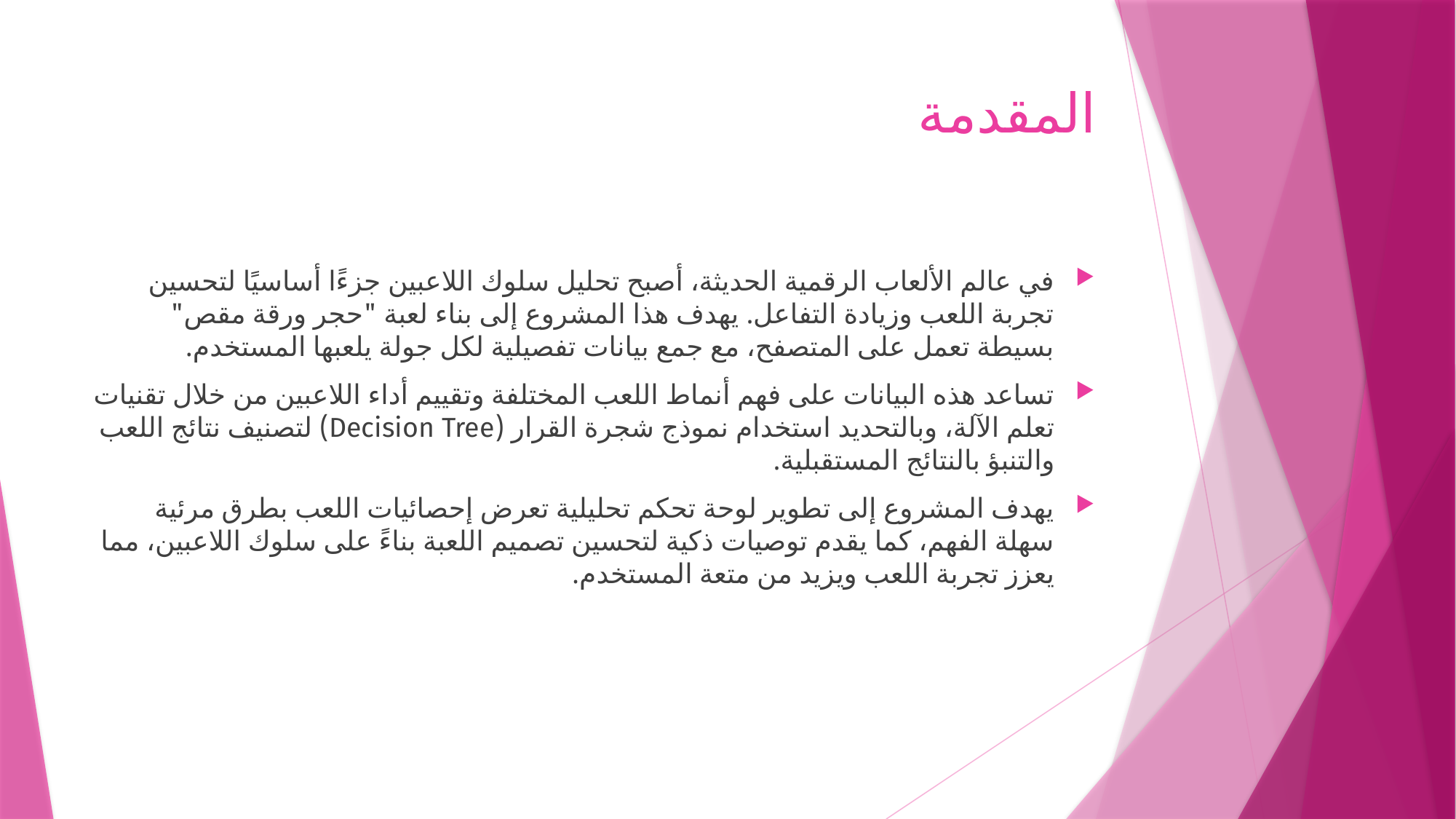

# المقدمة
في عالم الألعاب الرقمية الحديثة، أصبح تحليل سلوك اللاعبين جزءًا أساسيًا لتحسين تجربة اللعب وزيادة التفاعل. يهدف هذا المشروع إلى بناء لعبة "حجر ورقة مقص" بسيطة تعمل على المتصفح، مع جمع بيانات تفصيلية لكل جولة يلعبها المستخدم.
تساعد هذه البيانات على فهم أنماط اللعب المختلفة وتقييم أداء اللاعبين من خلال تقنيات تعلم الآلة، وبالتحديد استخدام نموذج شجرة القرار (Decision Tree) لتصنيف نتائج اللعب والتنبؤ بالنتائج المستقبلية.
يهدف المشروع إلى تطوير لوحة تحكم تحليلية تعرض إحصائيات اللعب بطرق مرئية سهلة الفهم، كما يقدم توصيات ذكية لتحسين تصميم اللعبة بناءً على سلوك اللاعبين، مما يعزز تجربة اللعب ويزيد من متعة المستخدم.